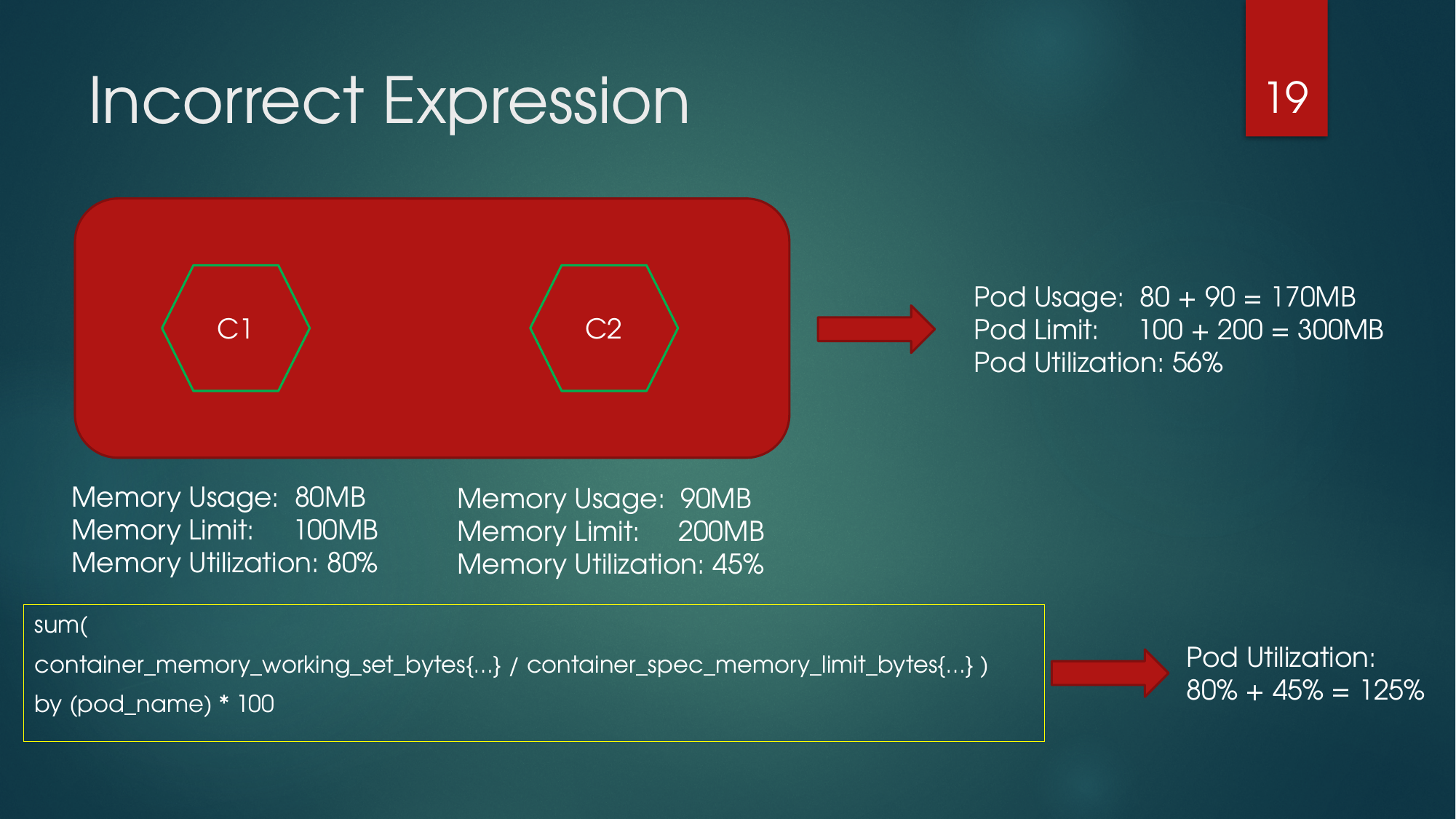

19
# Incorrect Expression

C1
C2
Memory Usage:  80MB
Memory Limit:     100MB
Memory Utilization: 80%
Memory Usage:  90MB
Memory Limit:     200MB
Memory Utilization: 45%
Pod Usage:  80 + 90 = 170MB
Pod Limit:     100 + 200 = 300MB
Pod Utilization: 56%

sum(
container_memory_working_set_bytes{…} / container_spec_memory_limit_bytes{…} )
by (pod_name) * 100
Pod Utilization:
80% + 45% = 125%